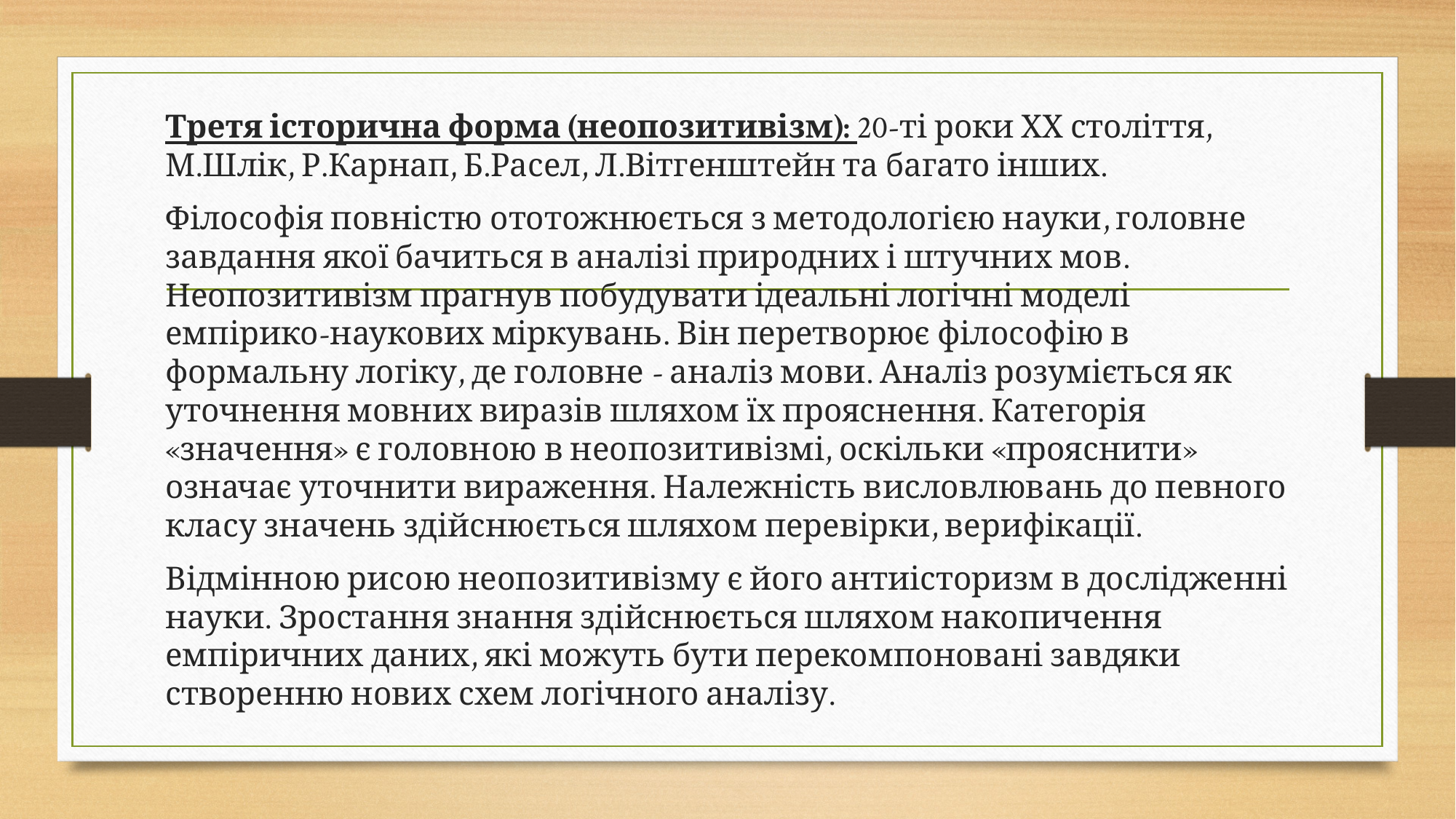

Третя історична форма (неопозитивізм): 20-ті роки ХХ століття, М.Шлік, Р.Карнап, Б.Расел, Л.Вітгенштейн та багато інших.
Філософія повністю ототожнюється з методологією науки, головне завдання якої бачиться в аналізі природних і штучних мов. Неопозитивізм прагнув побудувати ідеальні логічні моделі емпірико-наукових міркувань. Він перетворює філософію в формальну логіку, де головне - аналіз мови. Аналіз розуміється як уточнення мовних виразів шляхом їх прояснення. Категорія «значення» є головною в неопозитивізмі, оскільки «прояснити» означає уточнити вираження. Належність висловлювань до певного класу значень здійснюється шляхом перевірки, верифікації.
Відмінною рисою неопозитивізму є його антиісторизм в дослідженні науки. Зростання знання здійснюється шляхом накопичення емпіричних даних, які можуть бути перекомпоновані завдяки створенню нових схем логічного аналізу.